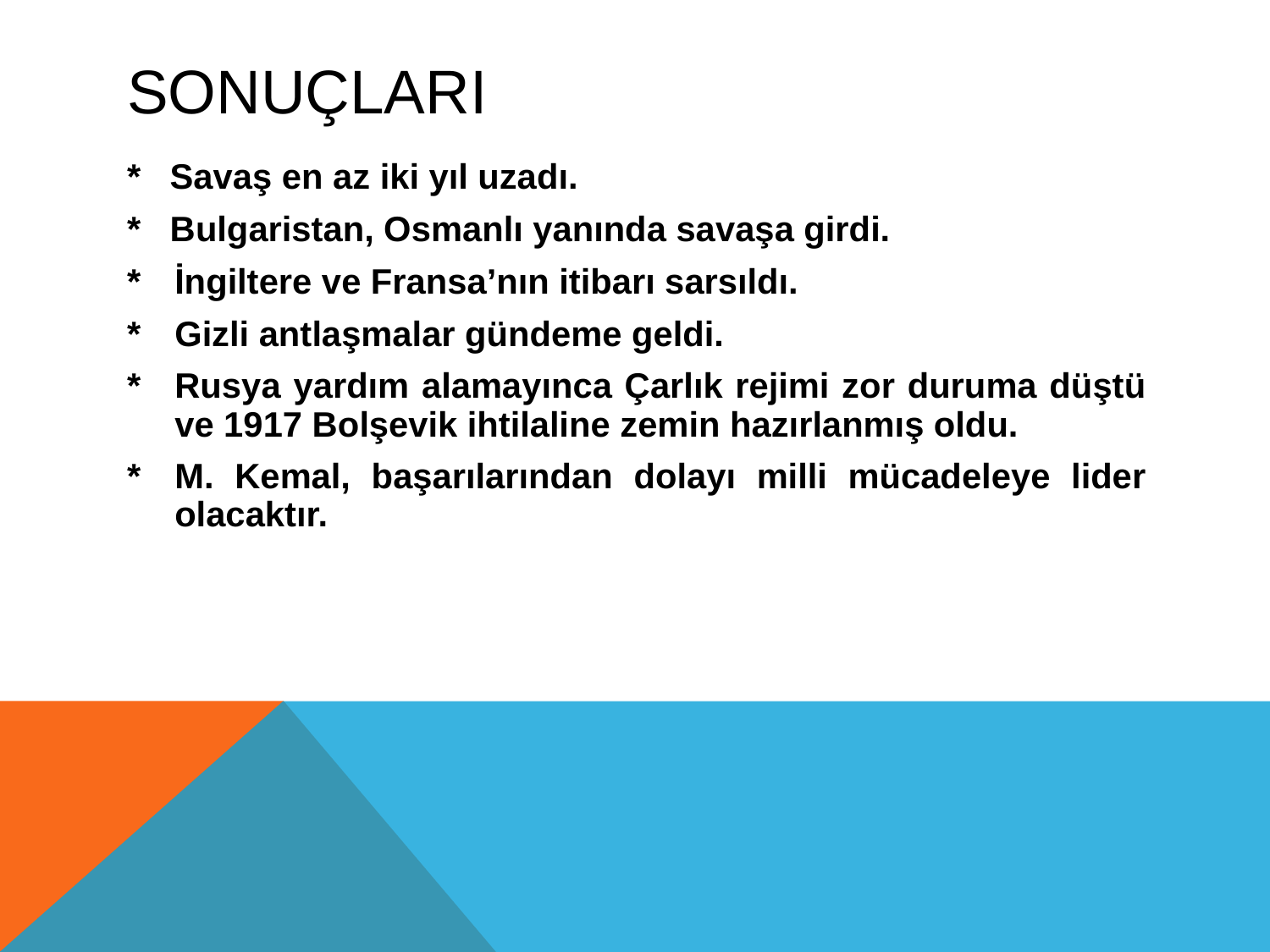

# sONUÇLARI
*   Savaş en az iki yıl uzadı.
*   Bulgaristan, Osmanlı yanında savaşa girdi.
*	İngiltere ve Fransa’nın itibarı sarsıldı.
*	Gizli antlaşmalar gündeme geldi.
*	Rusya yardım alamayınca Çarlık rejimi zor duruma düştü ve 1917 Bolşevik ihtilaline zemin hazırlanmış oldu.
*	M. Kemal, başarılarından dolayı milli mücadeleye lider olacaktır.